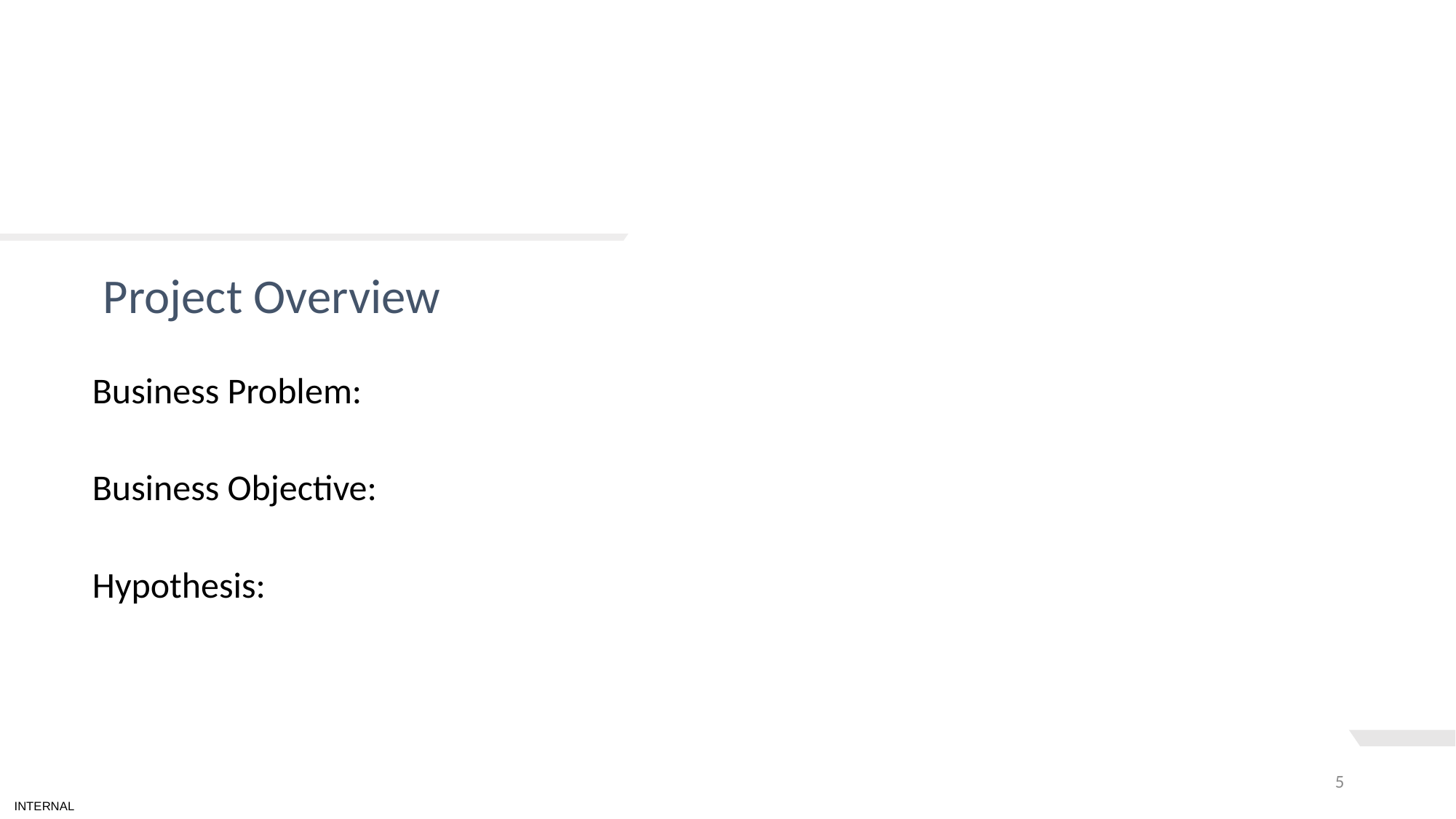

# TEXT LAYOUT 1
Project Overview
Business Problem:

Business Objective:

Hypothesis:

5